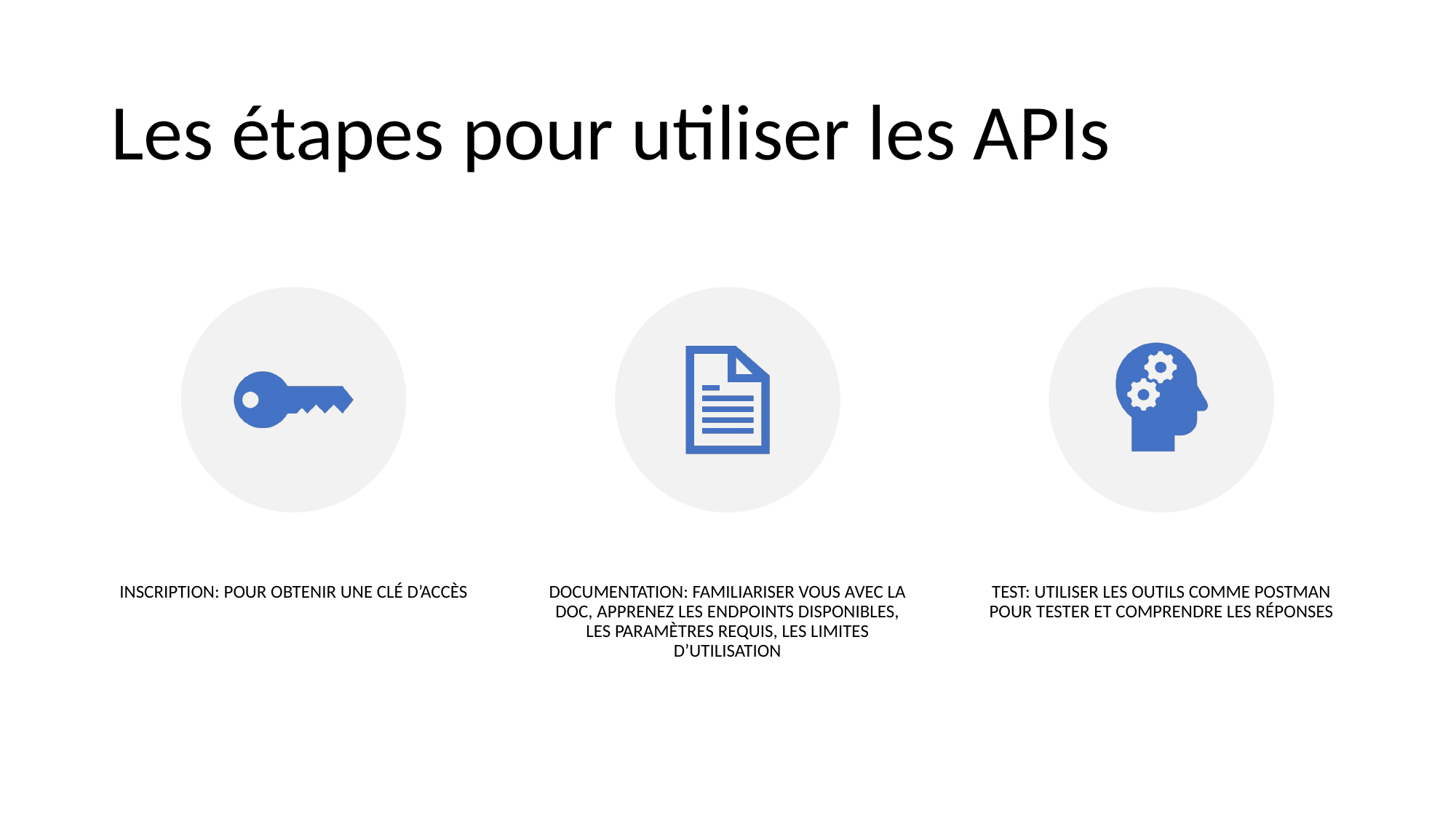

# Les étapes pour utiliser les APIs
Inscription: pour obtenir une clé d’accès
Documentation: familiariser vous avec la doc, apprenez les endpoints disponibles, les paramètres requis, les limites d’utilisation
Test: utiliser les outils comme Postman pour tester et comprendre les réponses